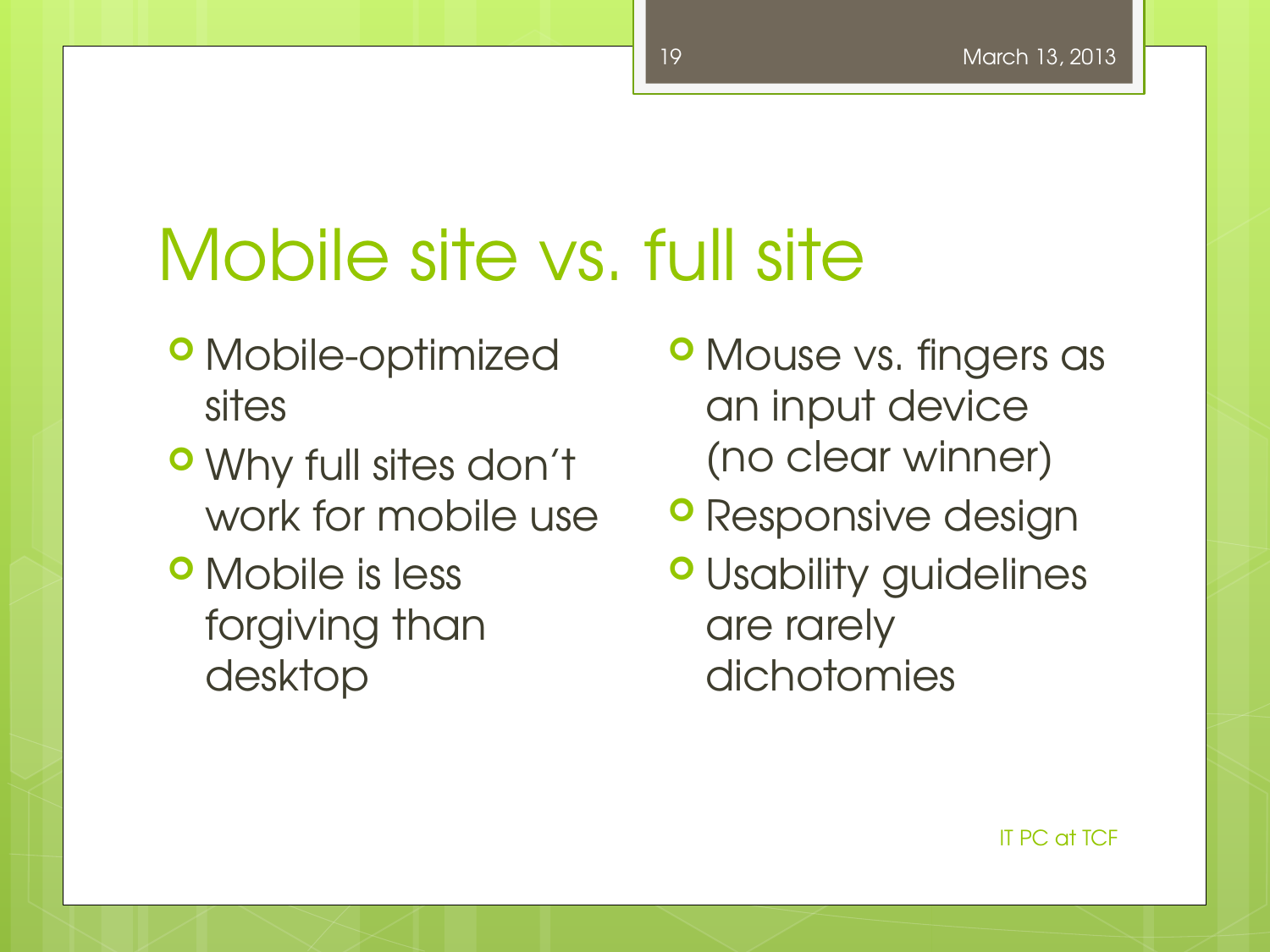

19
March 13, 2013
# Mobile site vs. full site
Mouse vs. fingers as an input device (no clear winner)
Responsive design
Usability guidelines are rarely dichotomies
Mobile-optimized sites
Why full sites don’t work for mobile use
Mobile is less forgiving than desktop
IT PC at TCF